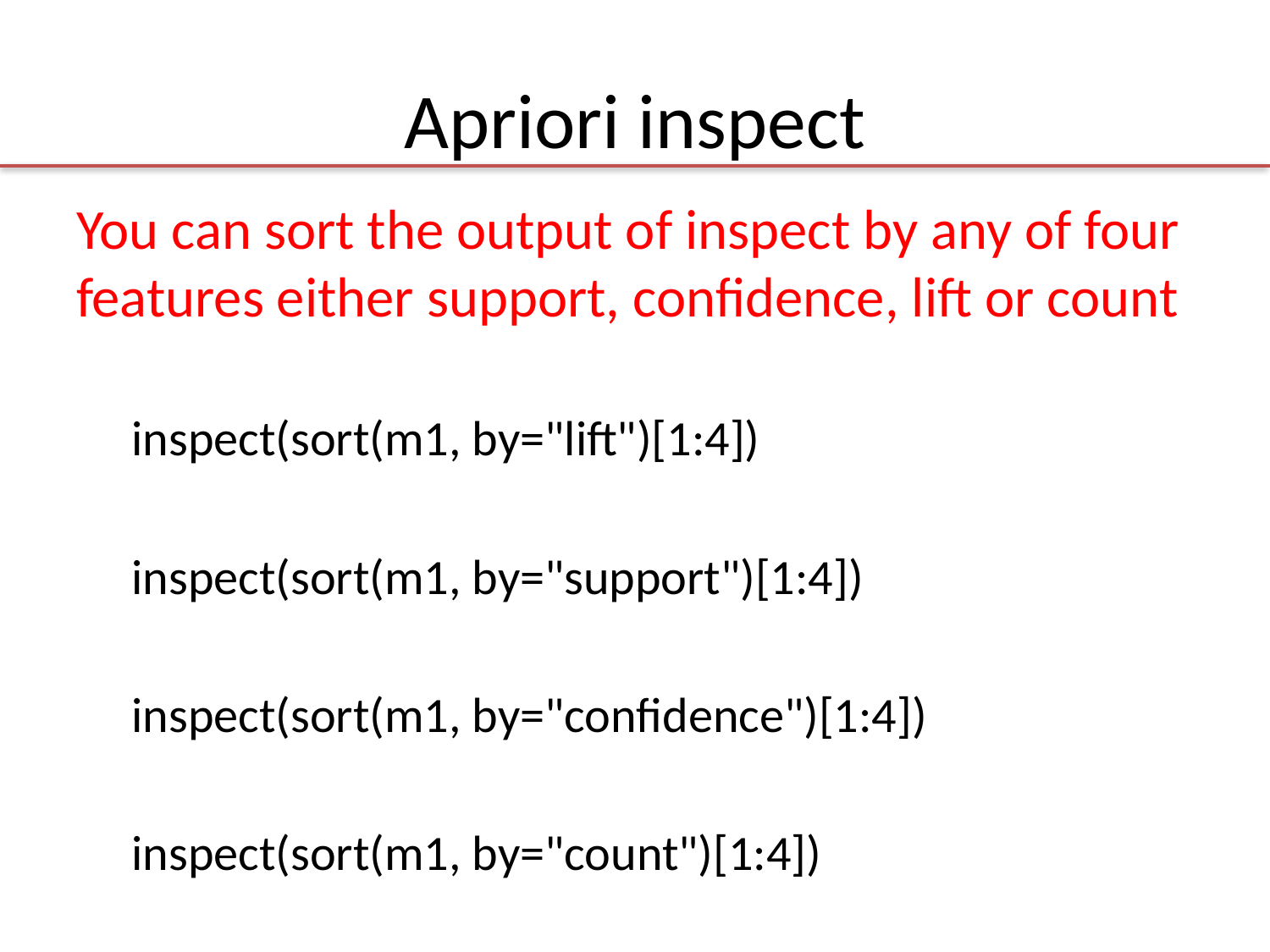

# Apriori inspect
You can sort the output of inspect by any of four features either support, confidence, lift or count

inspect(sort(m1, by="lift")[1:4])

inspect(sort(m1, by="support")[1:4])

inspect(sort(m1, by="confidence")[1:4])

inspect(sort(m1, by="count")[1:4])